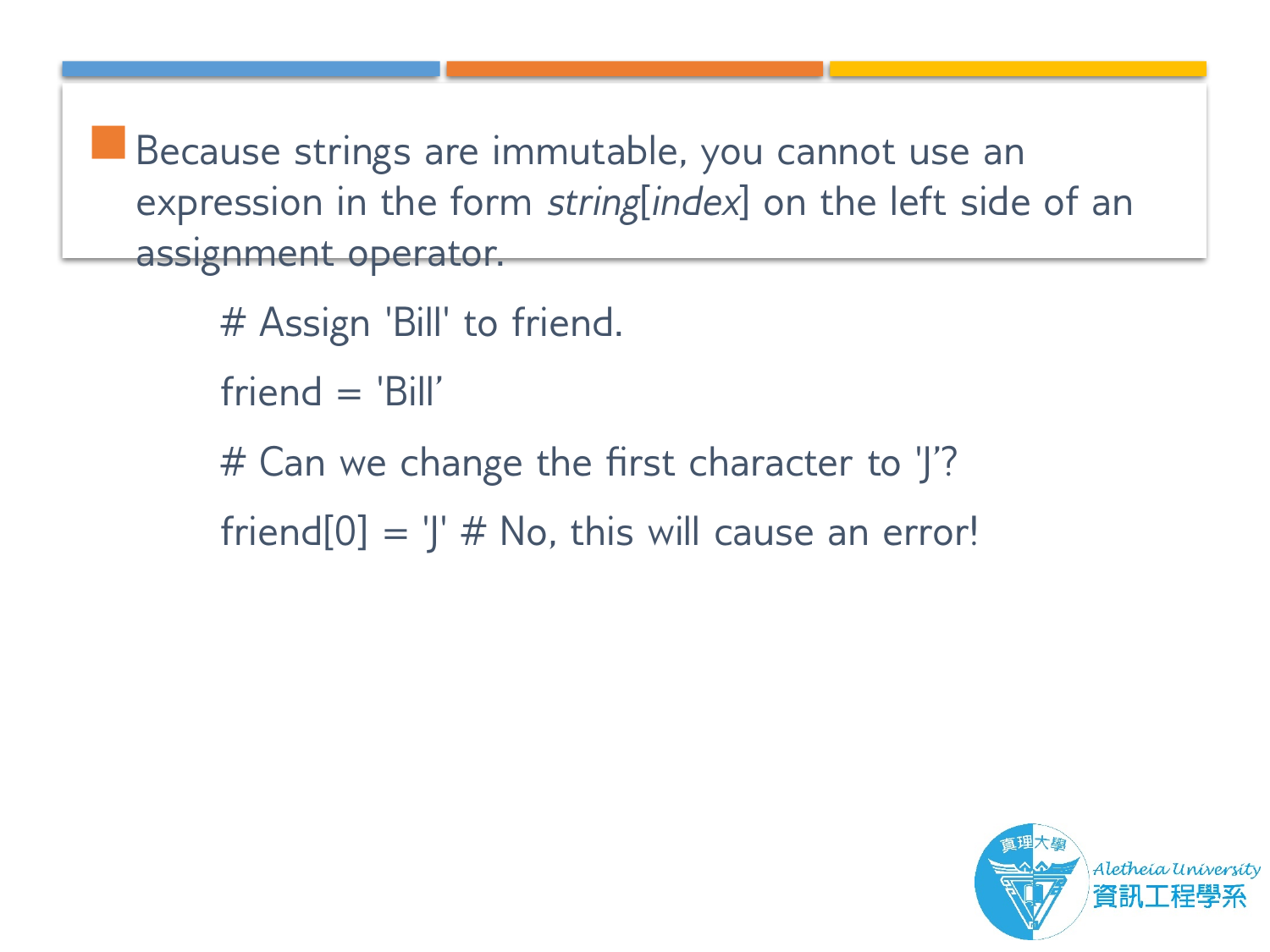

Because strings are immutable, you cannot use an expression in the form string[index] on the left side of an assignment operator.
	# Assign 'Bill' to friend.
	friend = 'Bill’
	# Can we change the first character to 'J’?
	friend[0] = 'J' # No, this will cause an error!